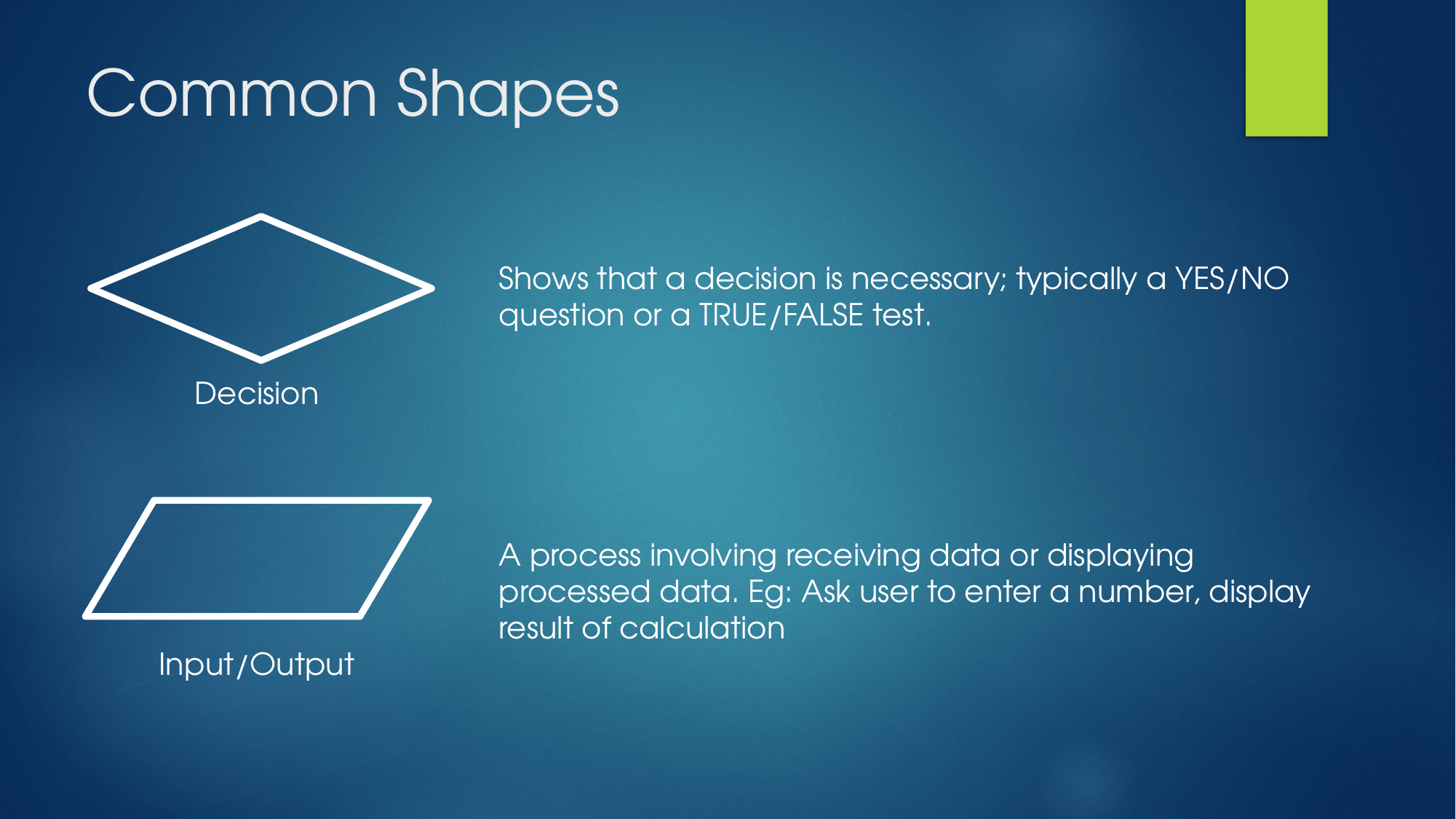

Common Shapes

Shows that a decision is necessary; typically a YES/NO question or a TRUE/FALSE test.
Decision

A process involving receiving data or displaying processed data. Eg: Ask user to enter a number, display result of calculation
Input/Output